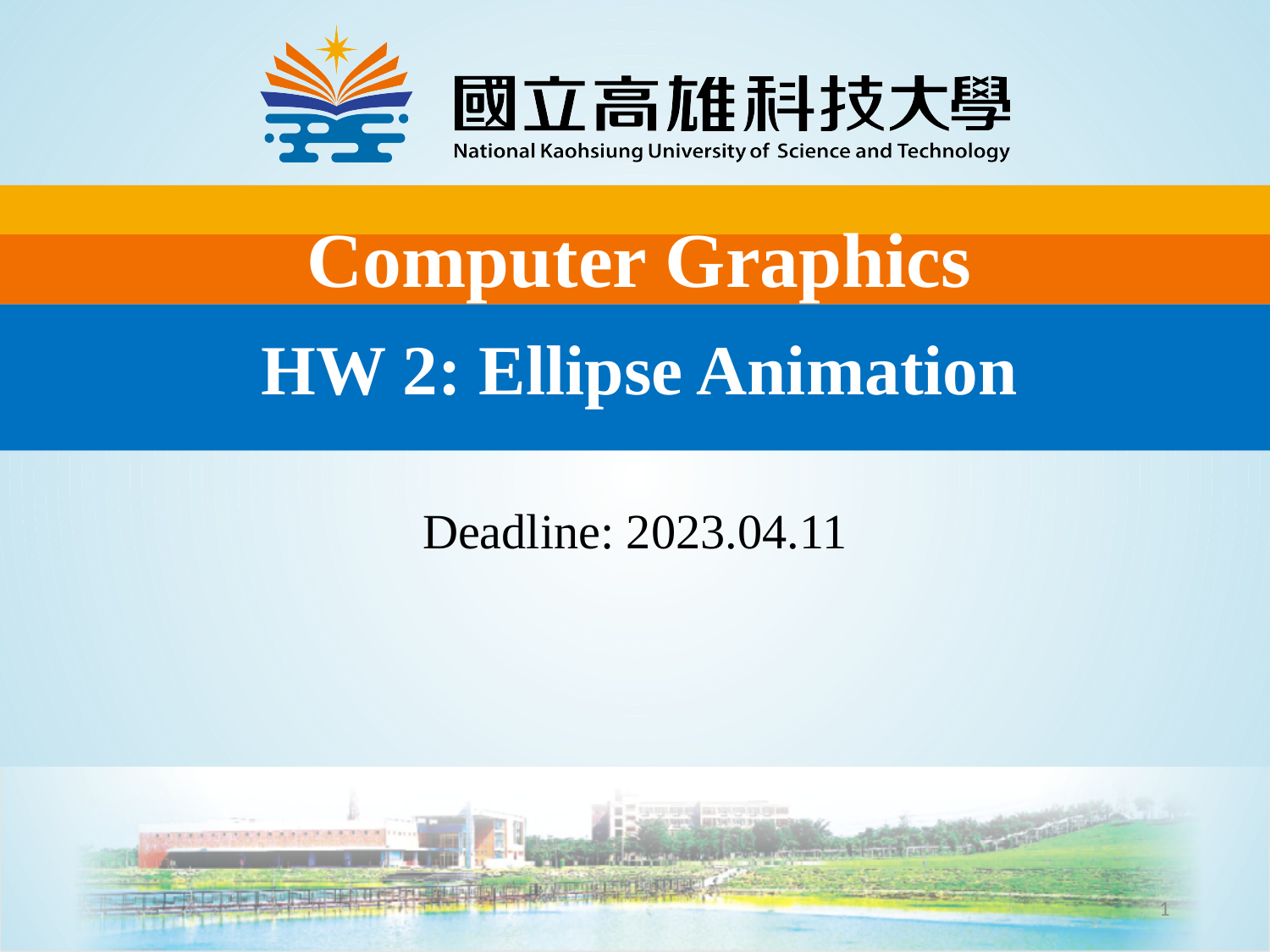

# Computer Graphics HW 2: Ellipse Animation
Deadline: 2023.04.11
1